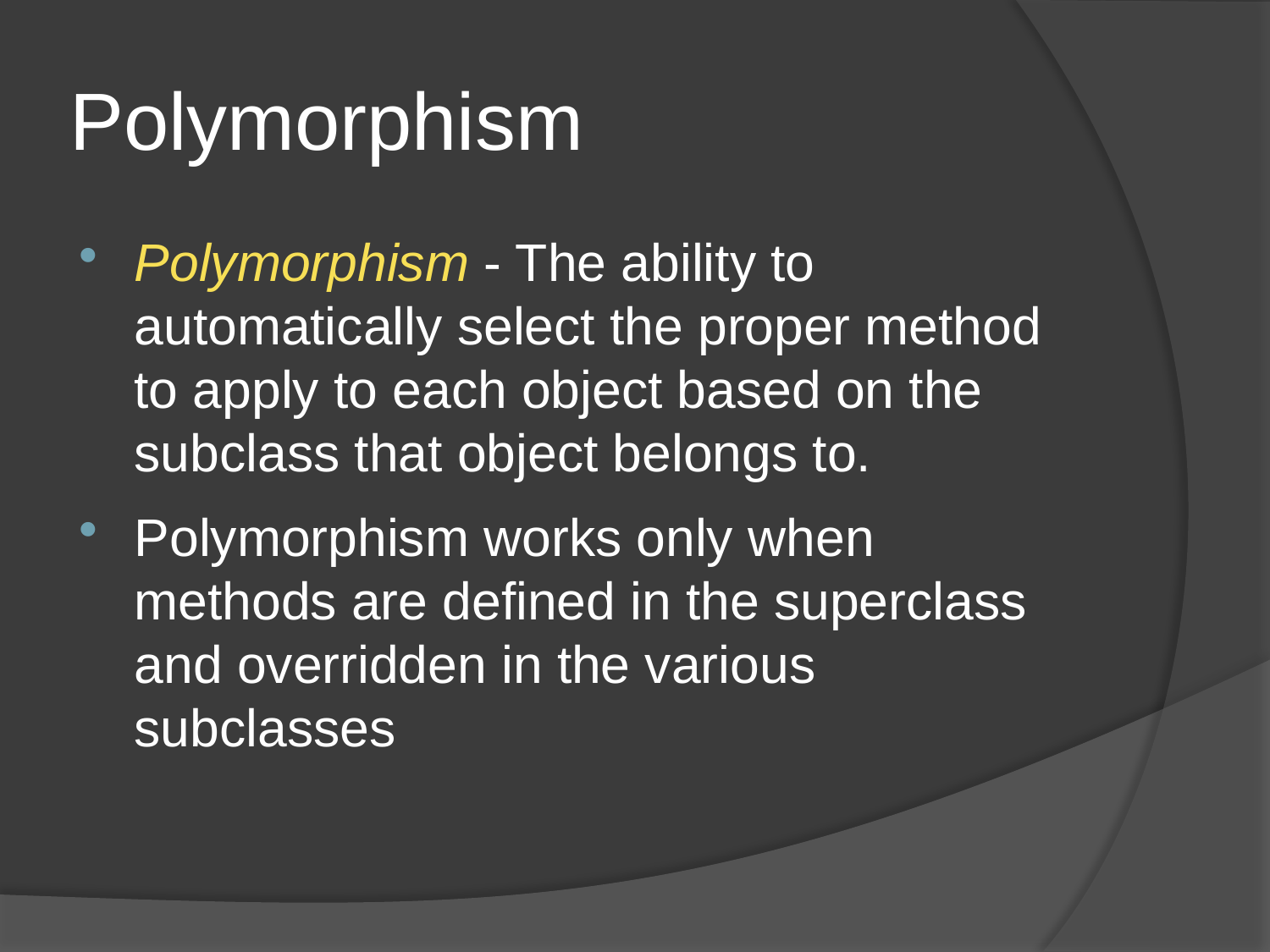

# Polymorphism
Polymorphism - The ability to automatically select the proper method to apply to each object based on the subclass that object belongs to.
Polymorphism works only when methods are defined in the superclass and overridden in the various subclasses